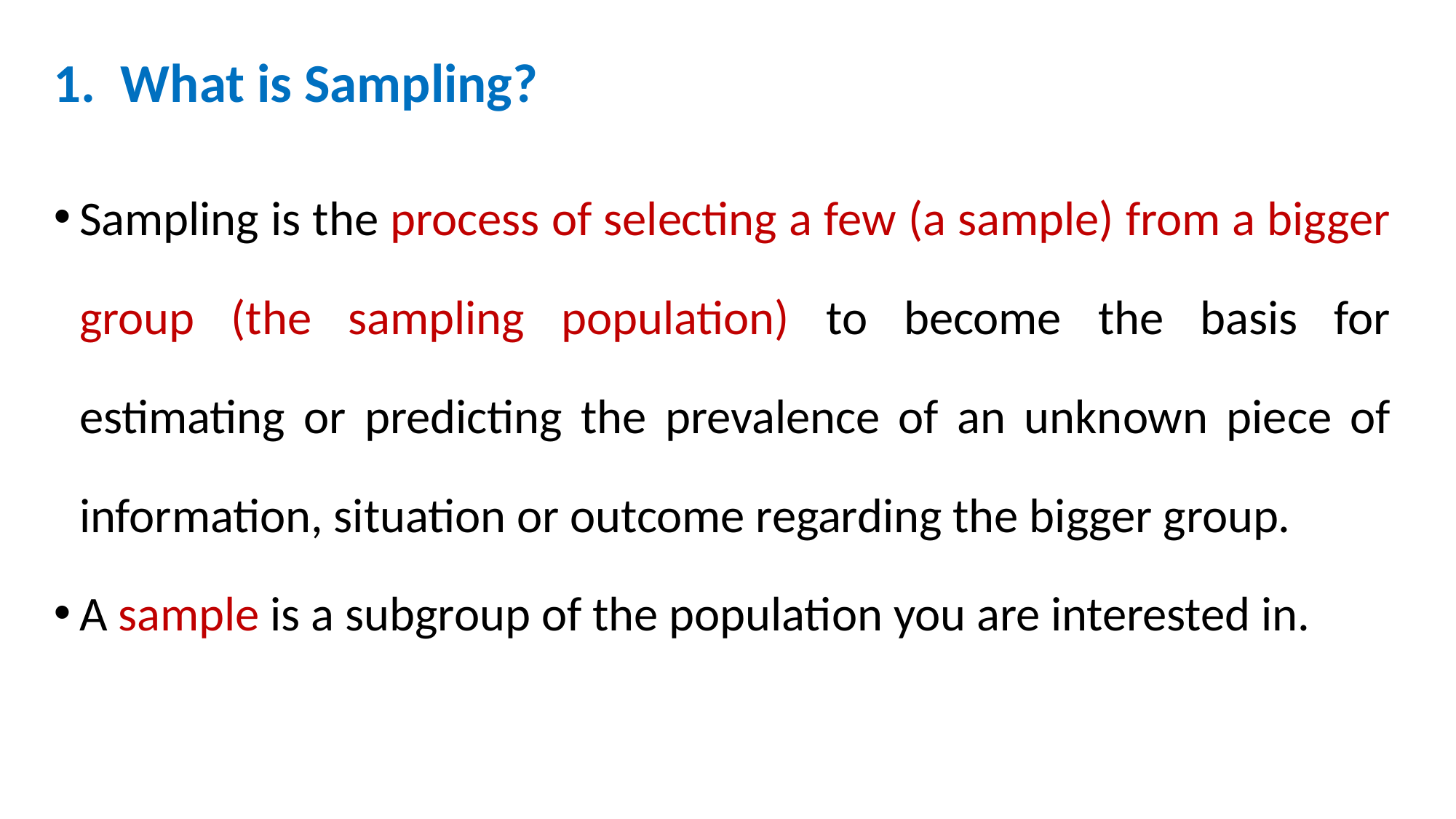

# 1.  What is Sampling?
Sampling is the process of selecting a few (a sample) from a bigger group (the sampling population) to become the basis for estimating or predicting the prevalence of an unknown piece of information, situation or outcome regarding the bigger group.
A sample is a subgroup of the population you are interested in.